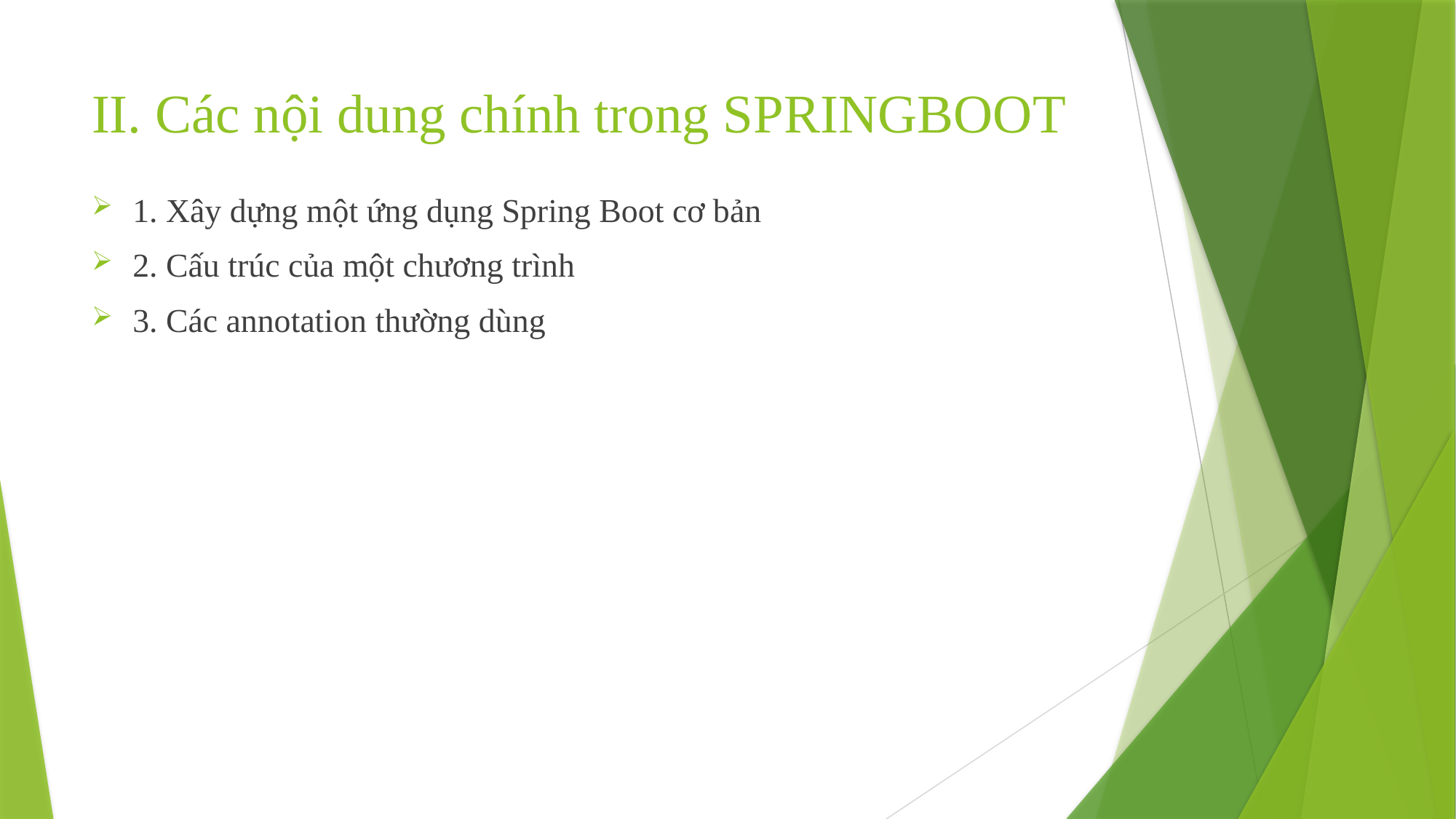

# II. Các nội dung chính trong SPRINGBOOT
1. Xây dựng một ứng dụng Spring Boot cơ bản
2. Cấu trúc của một chương trình
3. Các annotation thường dùng